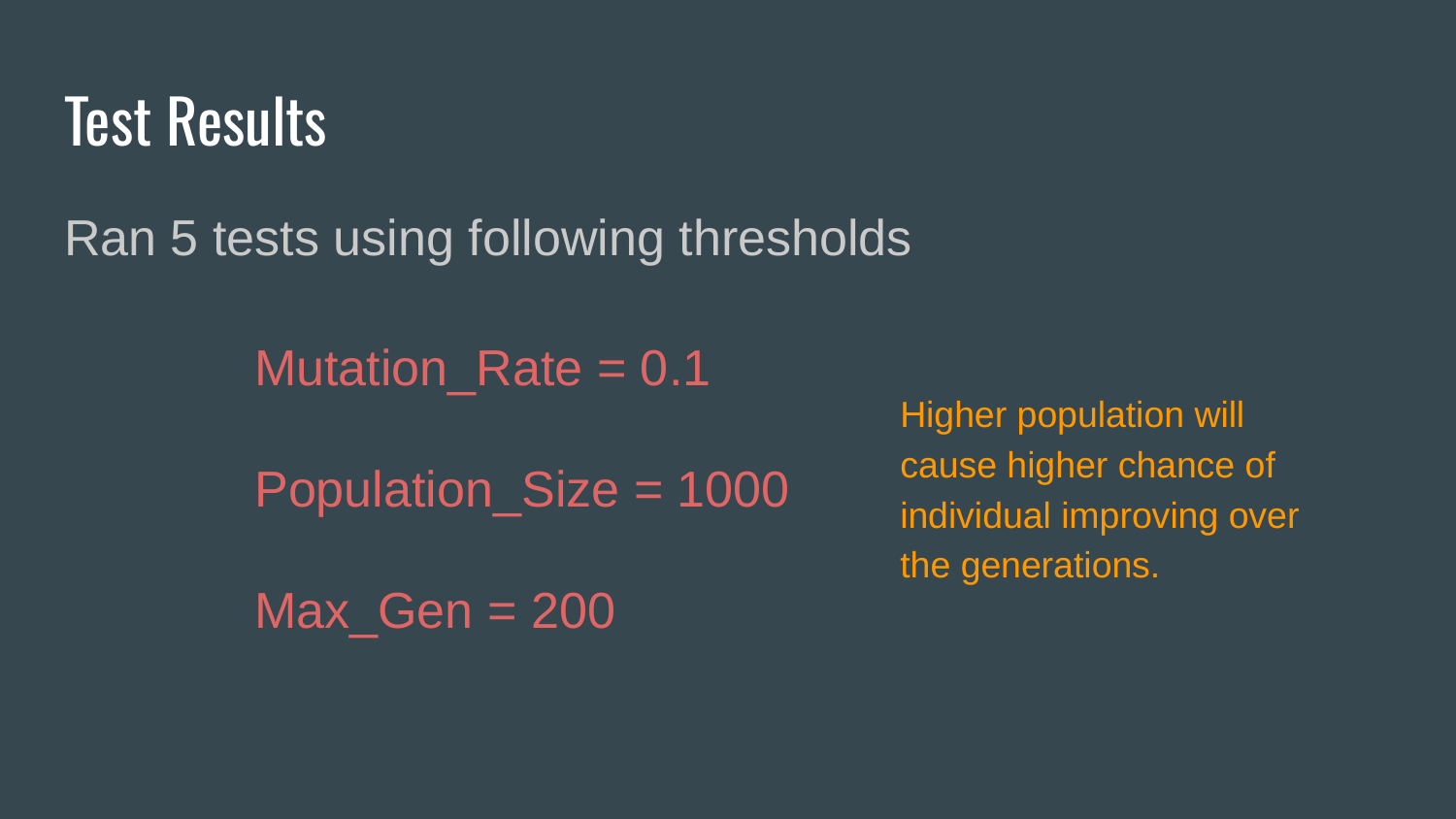

# Test Results
Ran 5 tests using following thresholds
Mutation_Rate = 0.1

Population_Size = 1000

Max_Gen = 200
Higher population will cause higher chance of individual improving over the generations.